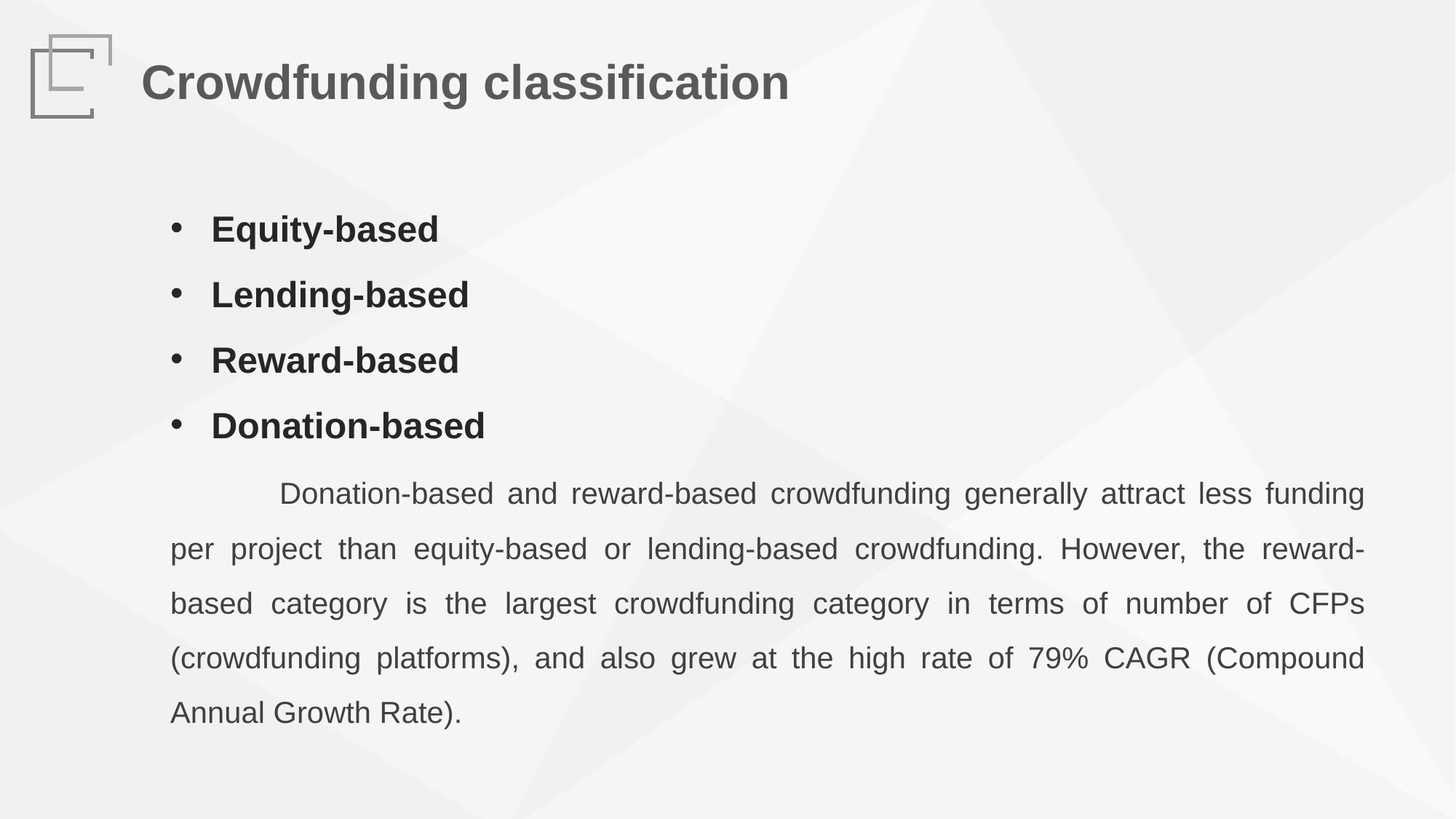

Crowdfunding classification

Equity-based
Lending-based
Reward-based
Donation-based
	Donation-based and reward-based crowdfunding generally attract less funding per project than equity-based or lending-based crowdfunding. However, the reward-based category is the largest crowdfunding category in terms of number of CFPs (crowdfunding platforms), and also grew at the high rate of 79% CAGR (Compound Annual Growth Rate).